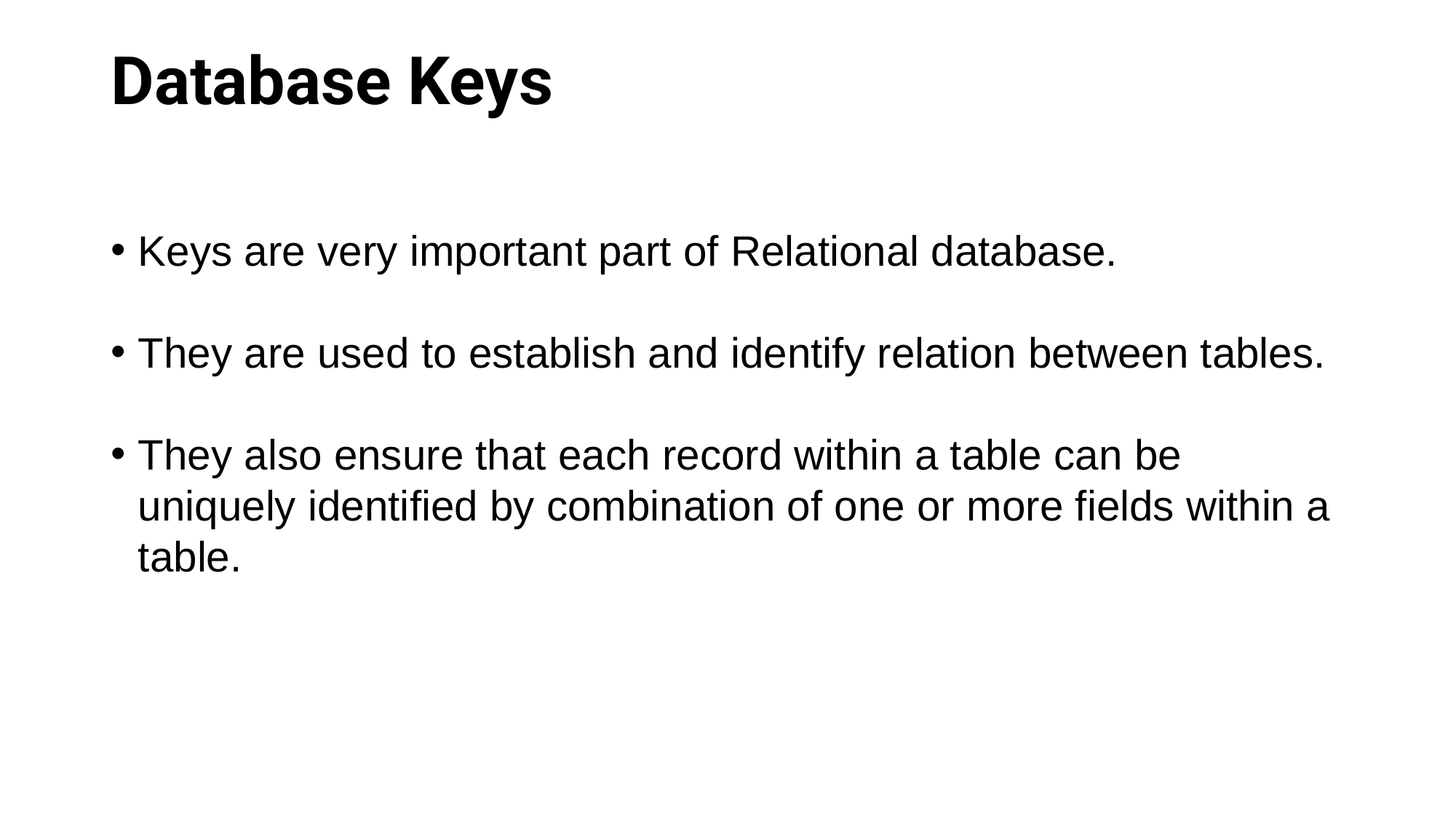

# Database Keys
Keys are very important part of Relational database.

They are used to establish and identify relation between tables.

They also ensure that each record within a table can be uniquely identified by combination of one or more fields within a table.